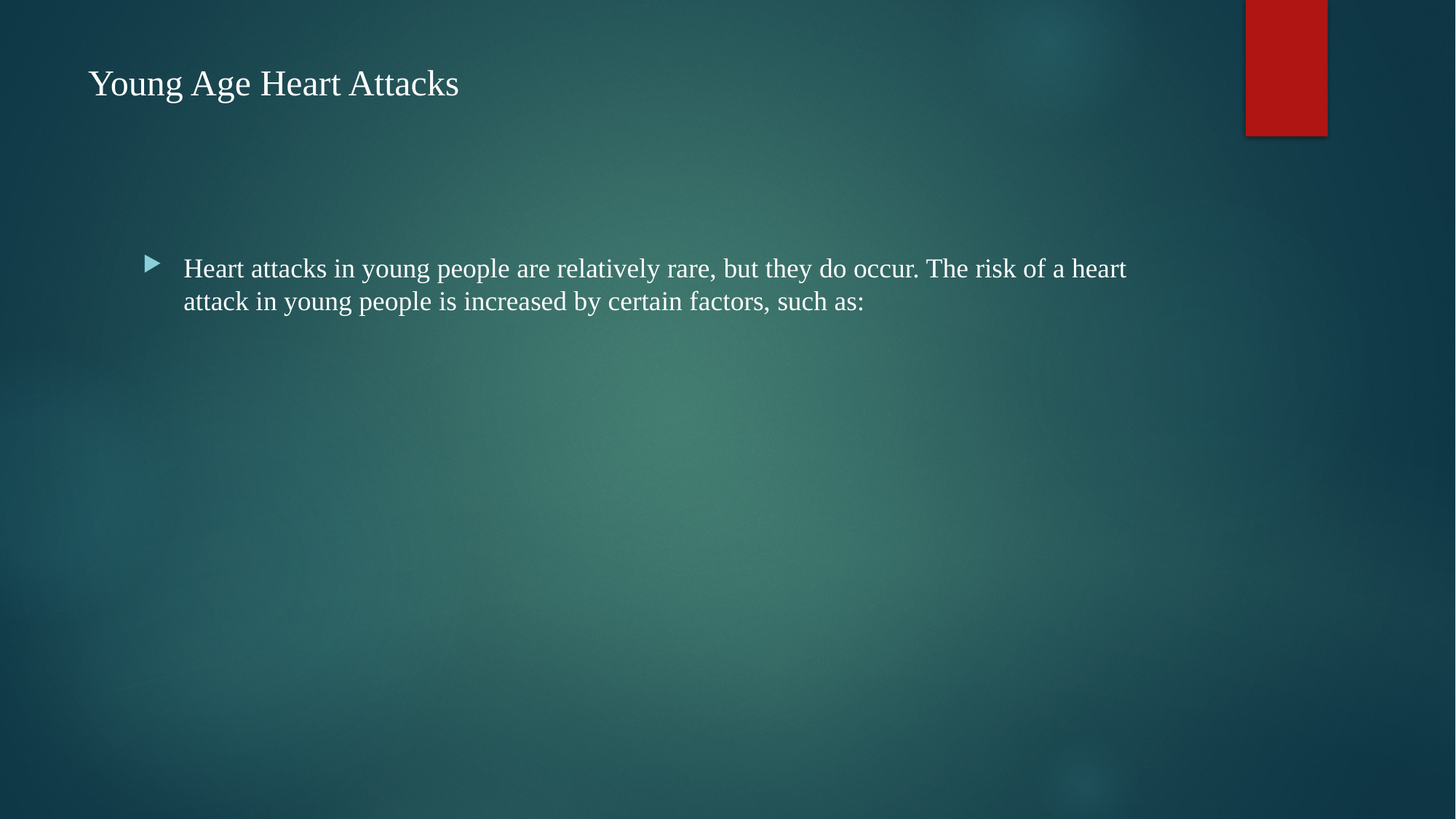

# Young Age Heart Attacks
Heart attacks in young people are relatively rare, but they do occur. The risk of a heart attack in young people is increased by certain factors, such as: